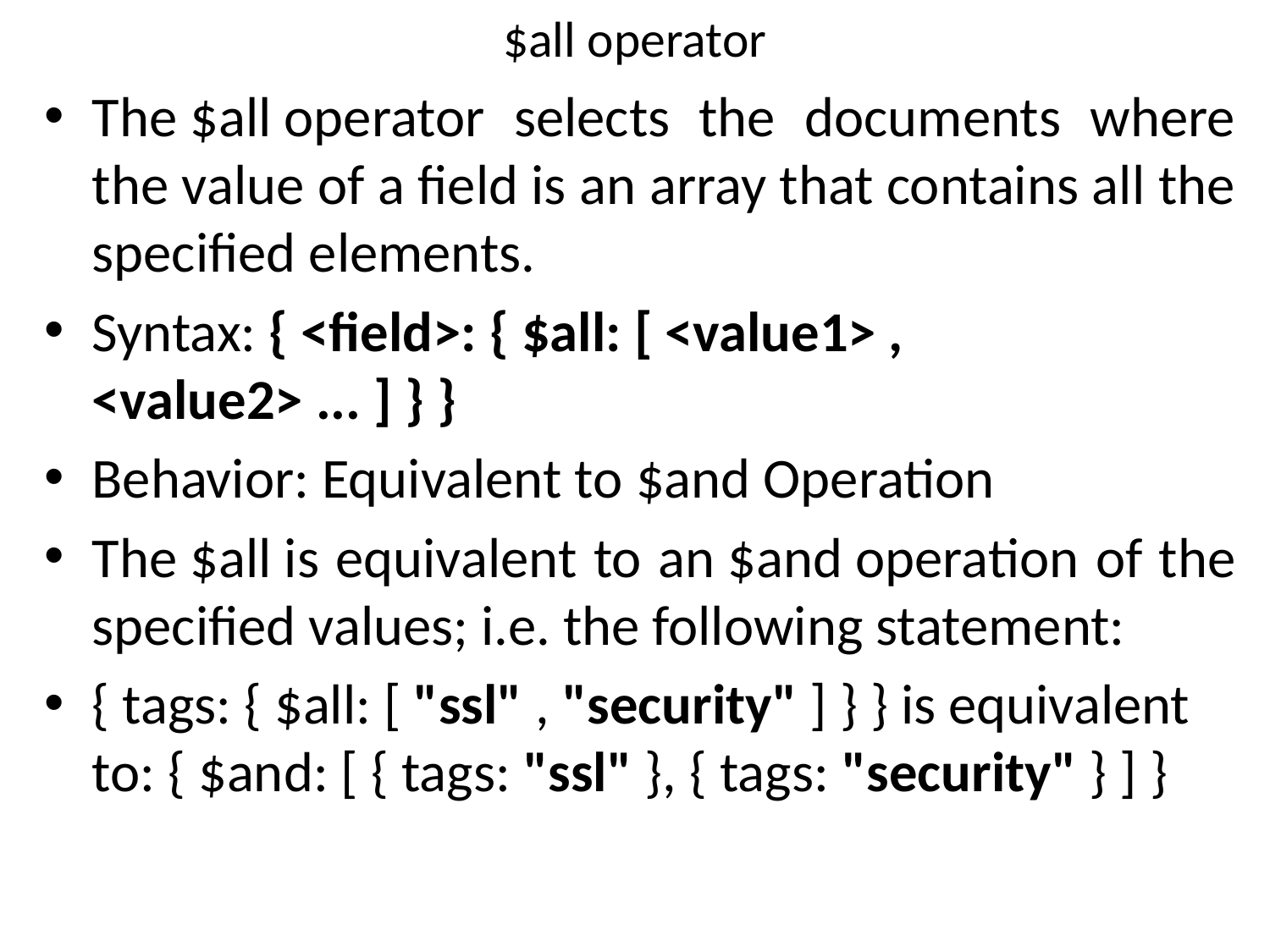

# $all operator
The $all operator selects the documents where the value of a field is an array that contains all the specified elements.
Syntax: { <field>: { $all: [ <value1> , <value2> ... ] } }
Behavior: Equivalent to $and Operation
The $all is equivalent to an $and operation of the specified values; i.e. the following statement:
{ tags: { $all: [ "ssl" , "security" ] } } is equivalent to: { $and: [ { tags: "ssl" }, { tags: "security" } ] }